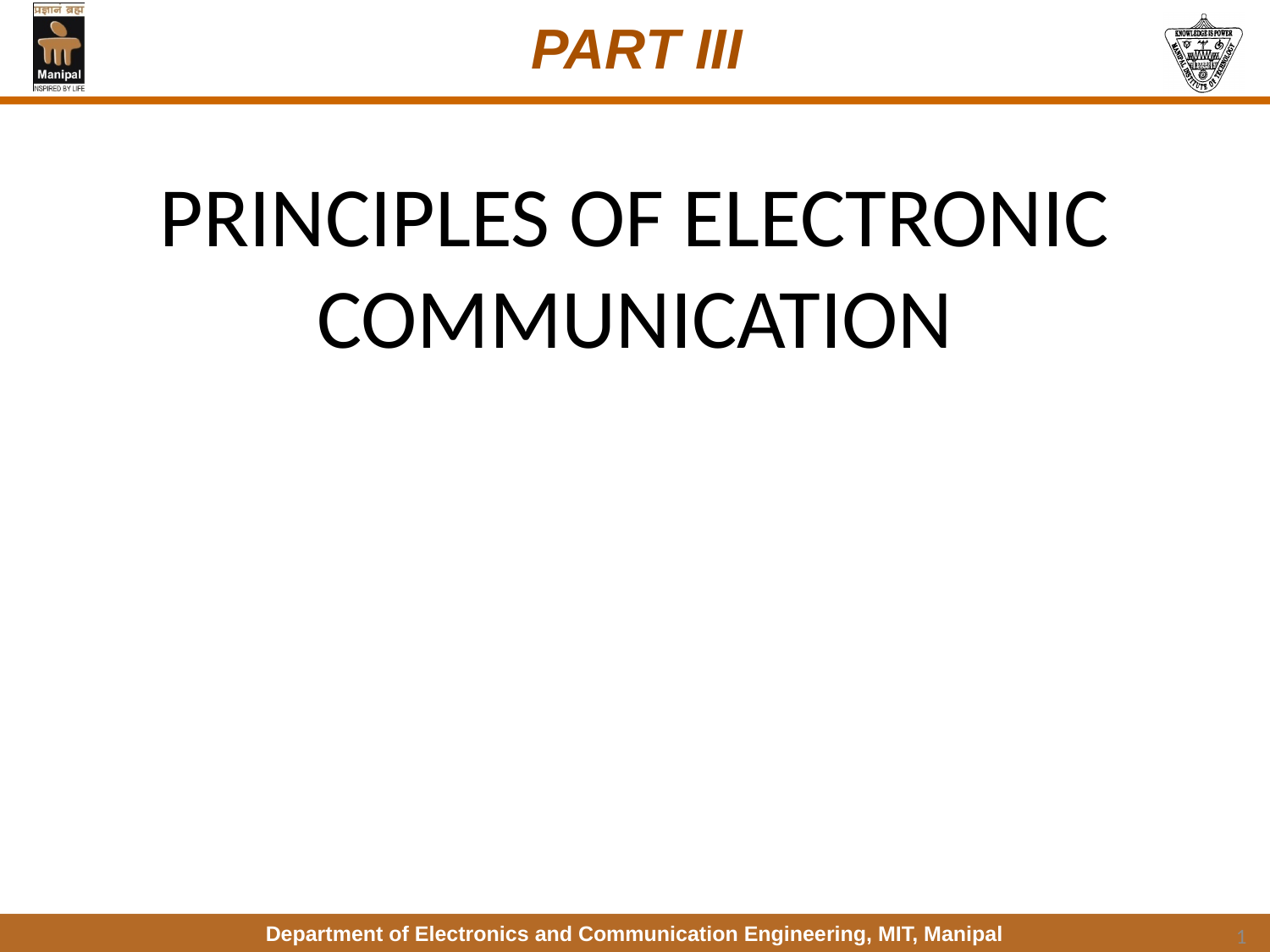

# PART III

PRINCIPLES OF ELECTRONIC COMMUNICATION
1